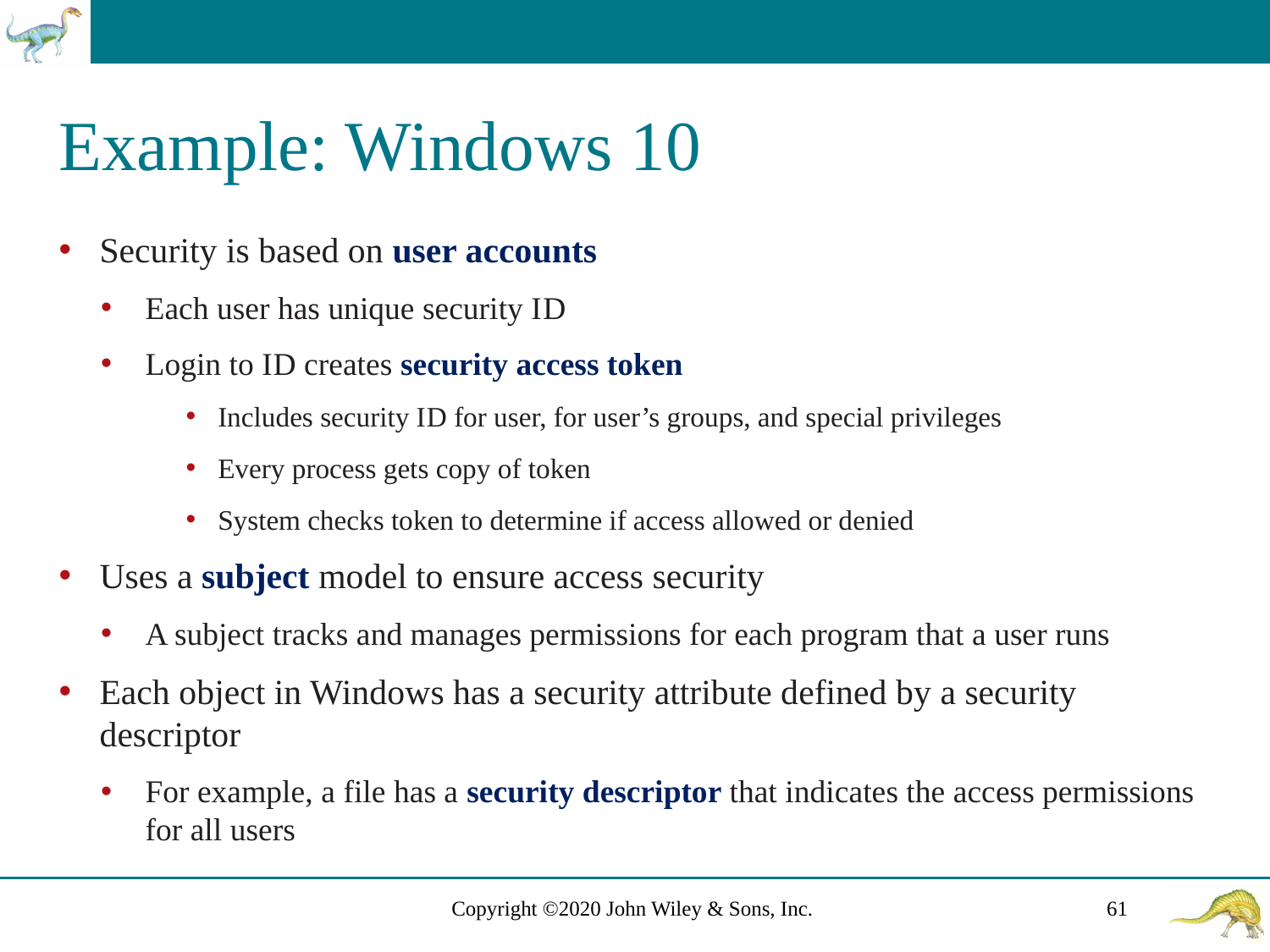

# Example: Windows 10
Security is based on user accounts
Each user has unique security I D
Login to I D creates security access token
Includes security I D for user, for user’s groups, and special privileges
Every process gets copy of token
System checks token to determine if access allowed or denied
Uses a subject model to ensure access security
A subject tracks and manages permissions for each program that a user runs
Each object in Windows has a security attribute defined by a security descriptor
For example, a file has a security descriptor that indicates the access permissions for all users
Copyright ©2020 John Wiley & Sons, Inc.
61